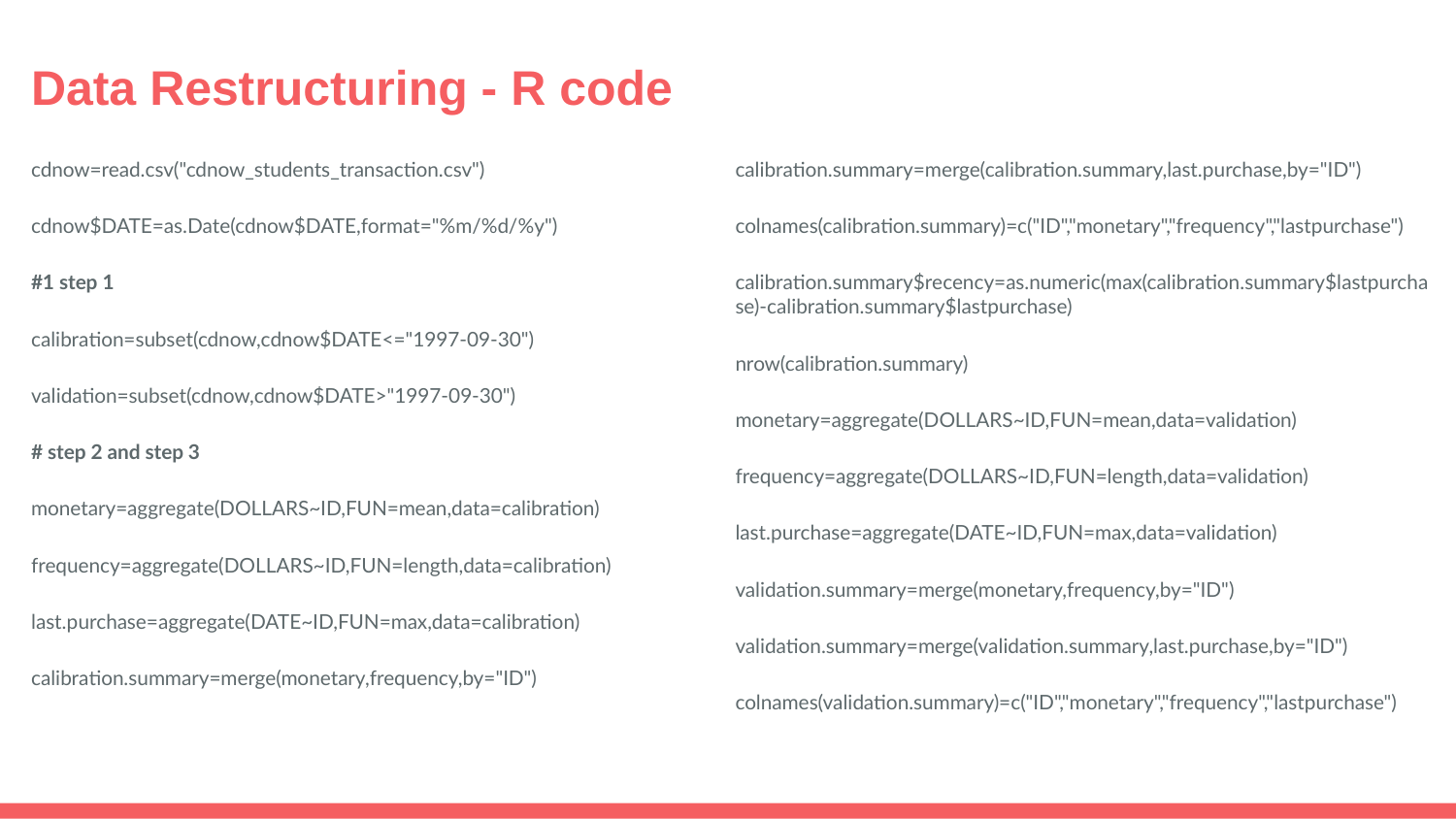

# Data Restructuring - R code
cdnow=read.csv("cdnow_students_transaction.csv")
cdnow$DATE=as.Date(cdnow$DATE,format="%m/%d/%y")
#1 step 1
calibration=subset(cdnow,cdnow$DATE<="1997-09-30")
validation=subset(cdnow,cdnow$DATE>"1997-09-30")
# step 2 and step 3
monetary=aggregate(DOLLARS~ID,FUN=mean,data=calibration)
frequency=aggregate(DOLLARS~ID,FUN=length,data=calibration)
last.purchase=aggregate(DATE~ID,FUN=max,data=calibration)
calibration.summary=merge(monetary,frequency,by="ID")

calibration.summary=merge(calibration.summary,last.purchase,by="ID")
colnames(calibration.summary)=c("ID","monetary","frequency","lastpurchase")
calibration.summary$recency=as.numeric(max(calibration.summary$lastpurchase)-calibration.summary$lastpurchase)
nrow(calibration.summary)
monetary=aggregate(DOLLARS~ID,FUN=mean,data=validation)
frequency=aggregate(DOLLARS~ID,FUN=length,data=validation)
last.purchase=aggregate(DATE~ID,FUN=max,data=validation)
validation.summary=merge(monetary,frequency,by="ID")
validation.summary=merge(validation.summary,last.purchase,by="ID")
colnames(validation.summary)=c("ID","monetary","frequency","lastpurchase")